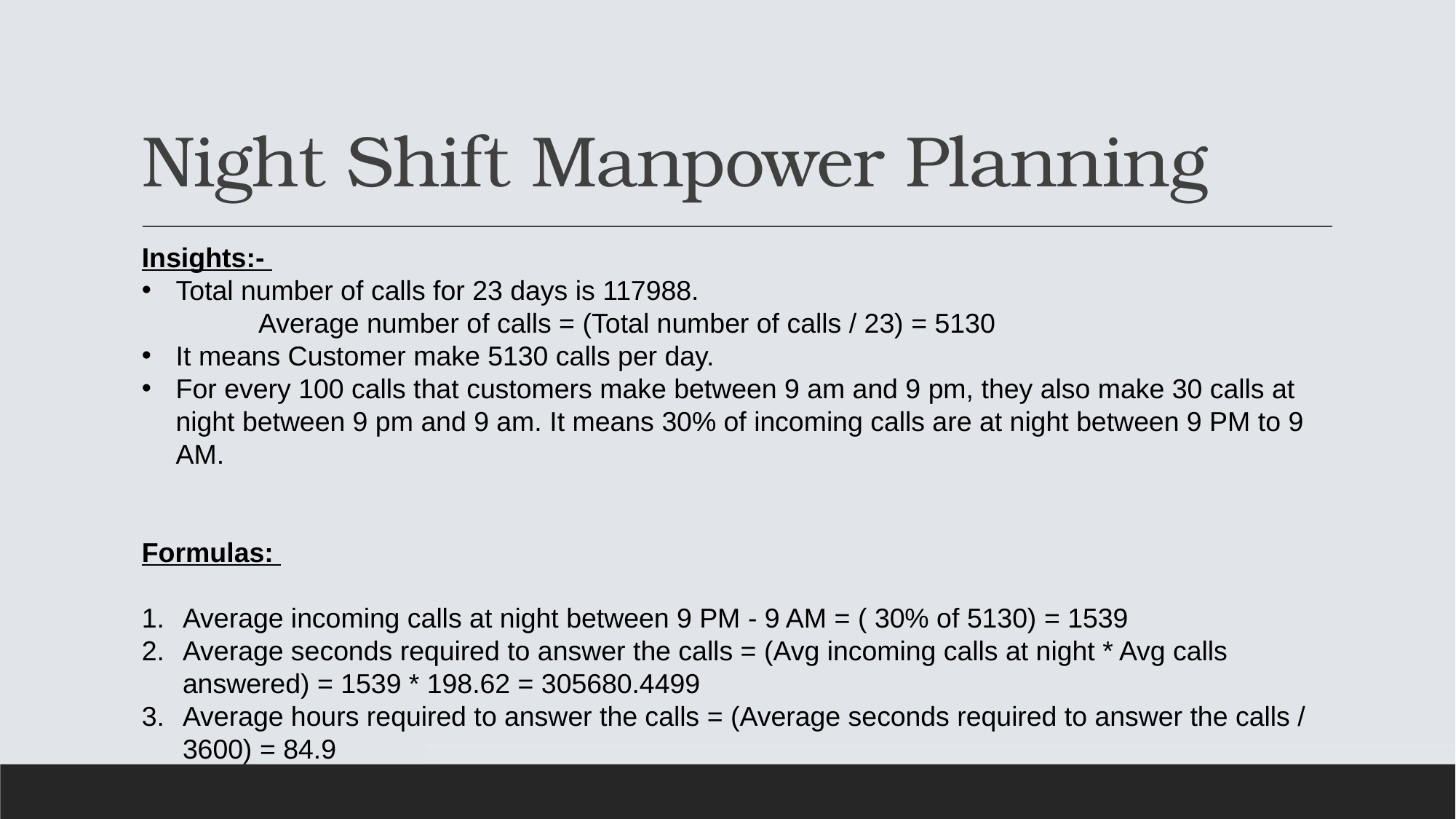

# Night Shift Manpower Planning
Insights:-
Total number of calls for 23 days is 117988.
 Average number of calls = (Total number of calls / 23) = 5130
It means Customer make 5130 calls per day.
For every 100 calls that customers make between 9 am and 9 pm, they also make 30 calls at night between 9 pm and 9 am. It means 30% of incoming calls are at night between 9 PM to 9 AM.

Formulas:

Average incoming calls at night between 9 PM - 9 AM = ( 30% of 5130) = 1539
Average seconds required to answer the calls = (Avg incoming calls at night * Avg calls answered) = 1539 * 198.62 = 305680.4499
Average hours required to answer the calls = (Average seconds required to answer the calls / 3600) = 84.9